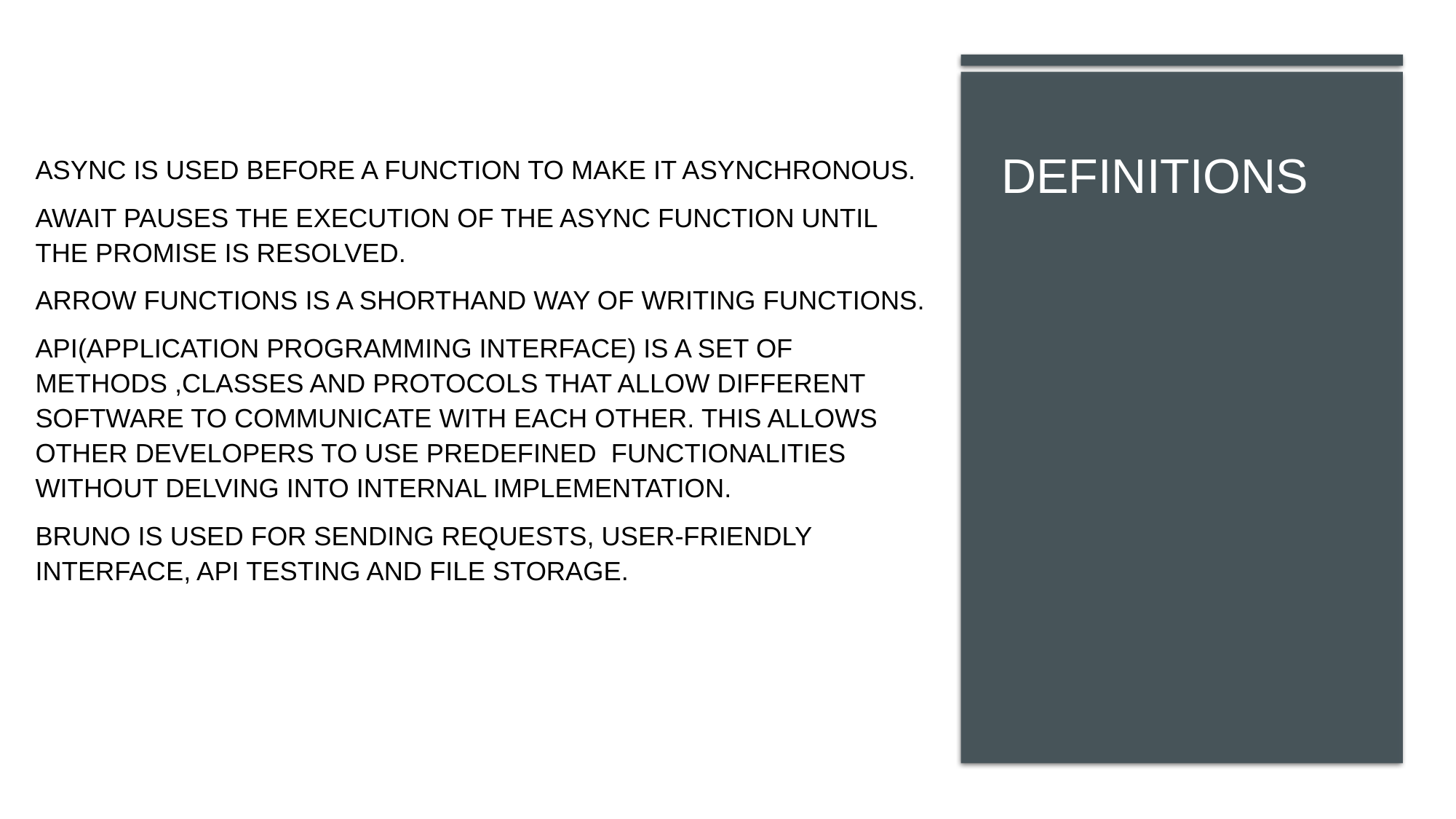

# Definitions
Async is used before a function to make it asynchronous.
Await pauses the execution of the async function until the Promise is resolved.
Arrow functions is a shorthand way of writing functions.
API(Application Programming interface) is a set of methods ,classes and protocols that allow different software to communicate with each other. This allows other developers to use predefined  functionalities without delving into internal implementation.
Bruno is used for sending requests, user-friendly interface, api testing and file storage.